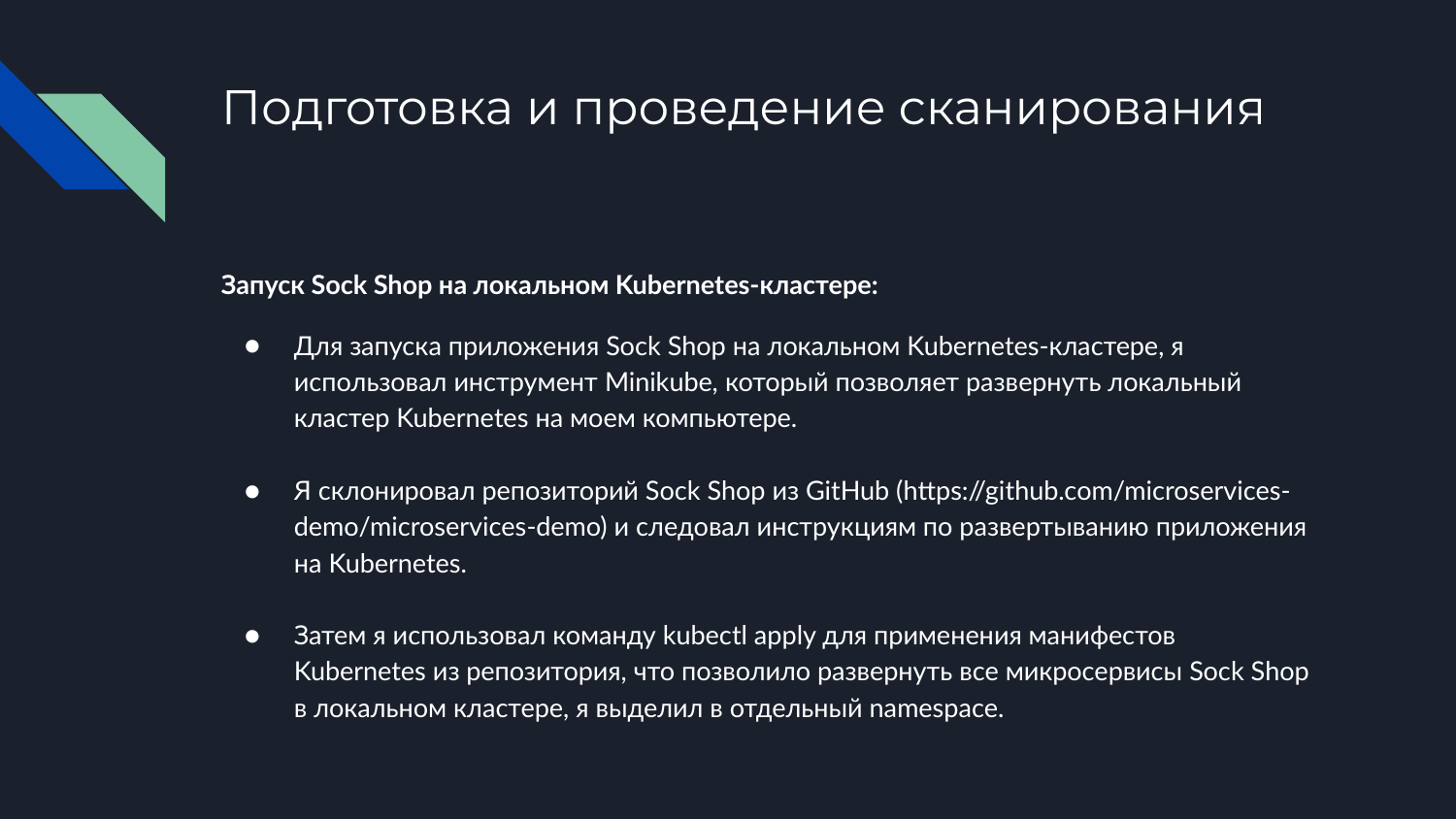

# Подготовка и проведение сканирования
Запуск Sock Shop на локальном Kubernetes-кластере:
Для запуска приложения Sock Shop на локальном Kubernetes-кластере, я использовал инструмент Minikube, который позволяет развернуть локальный кластер Kubernetes на моем компьютере.
Я склонировал репозиторий Sock Shop из GitHub (https://github.com/microservices-demo/microservices-demo) и следовал инструкциям по развертыванию приложения на Kubernetes.
Затем я использовал команду kubectl apply для применения манифестов Kubernetes из репозитория, что позволило развернуть все микросервисы Sock Shop в локальном кластере, я выделил в отдельный namespace.